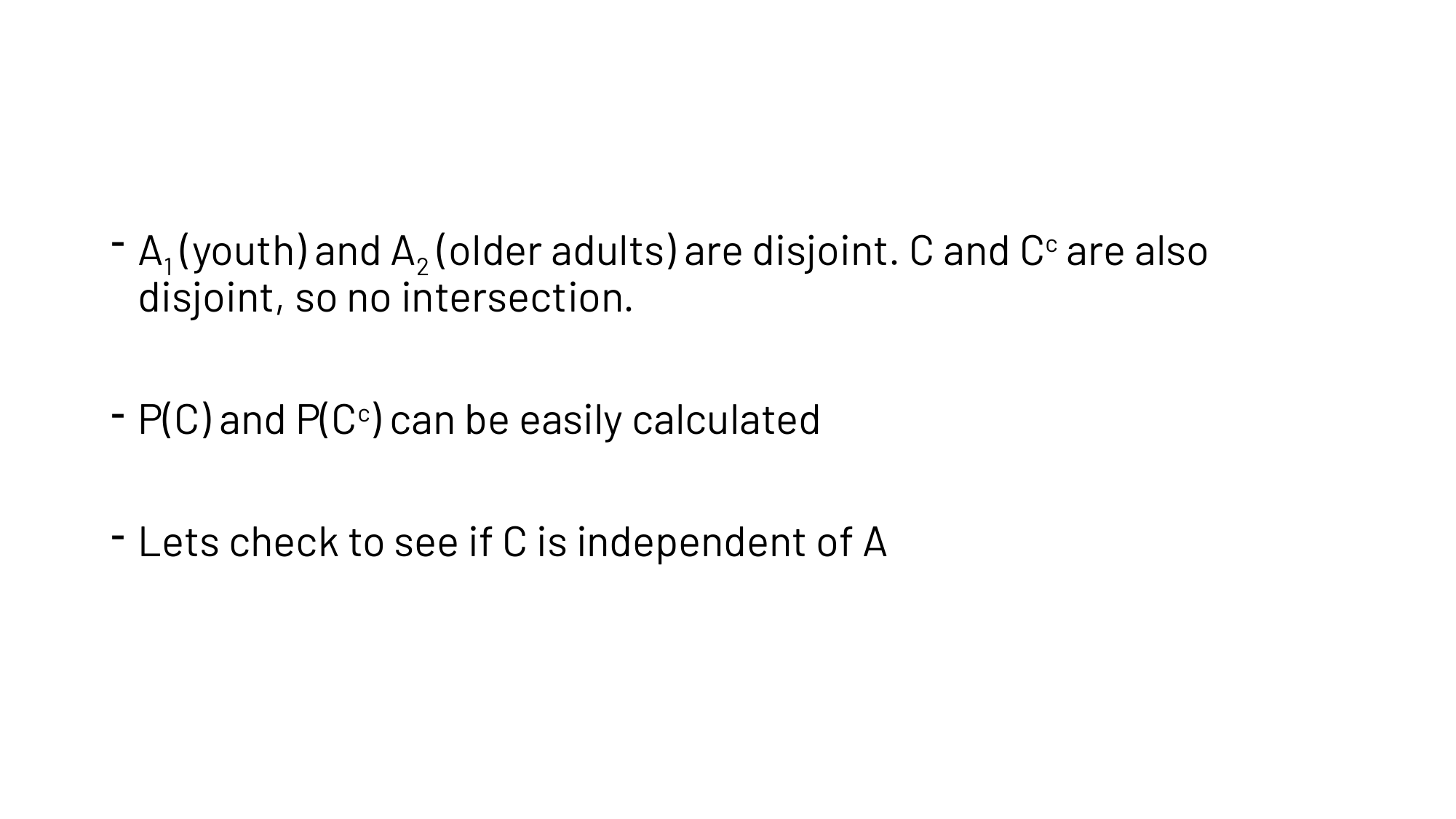

#
A1 (youth) and A2 (older adults) are disjoint. C and Cc are also disjoint, so no intersection.

P(C) and P(Cc) can be easily calculated

Lets check to see if C is independent of A